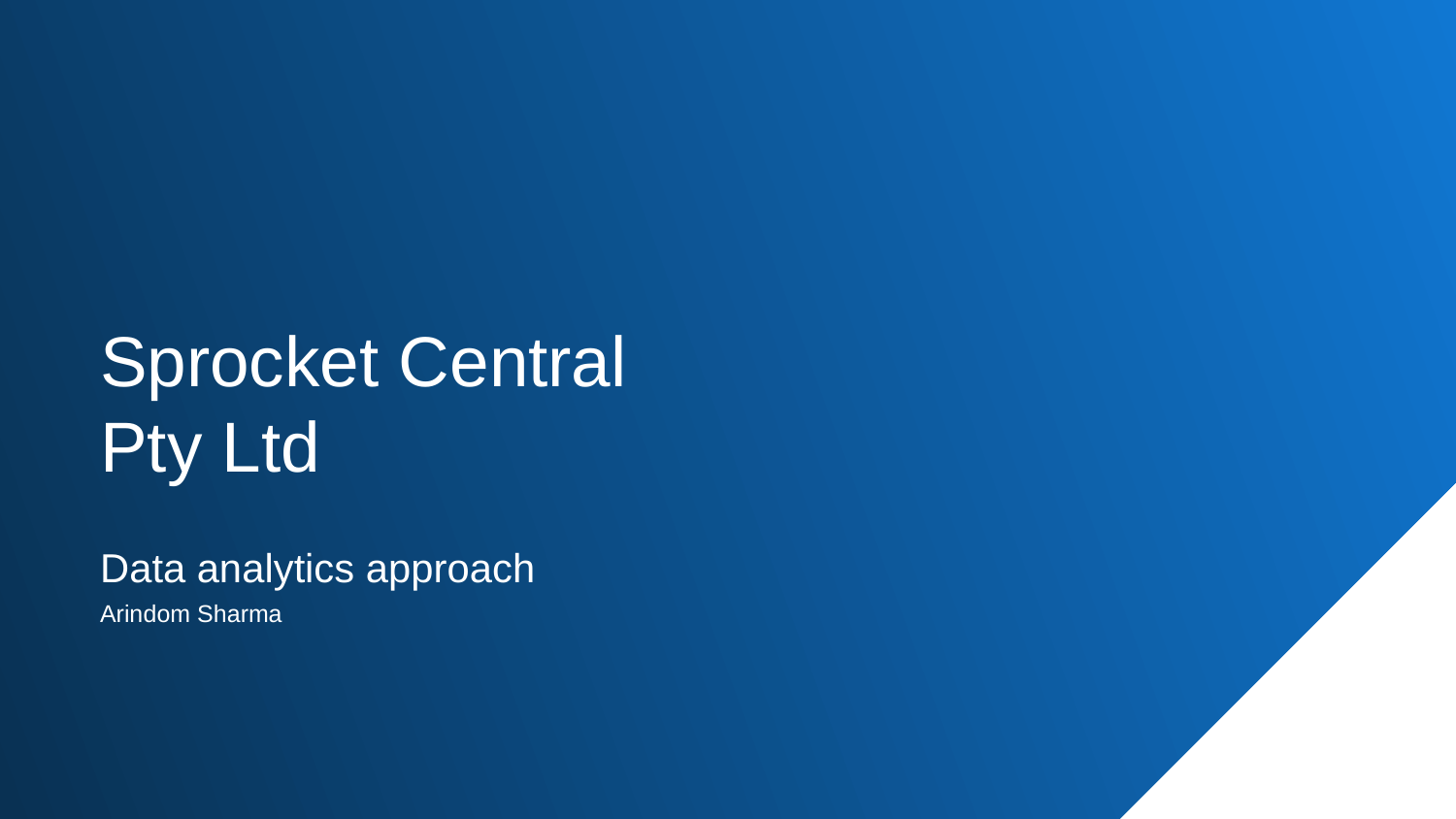

Sprocket Central Pty Ltd
Data analytics approach
Arindom Sharma